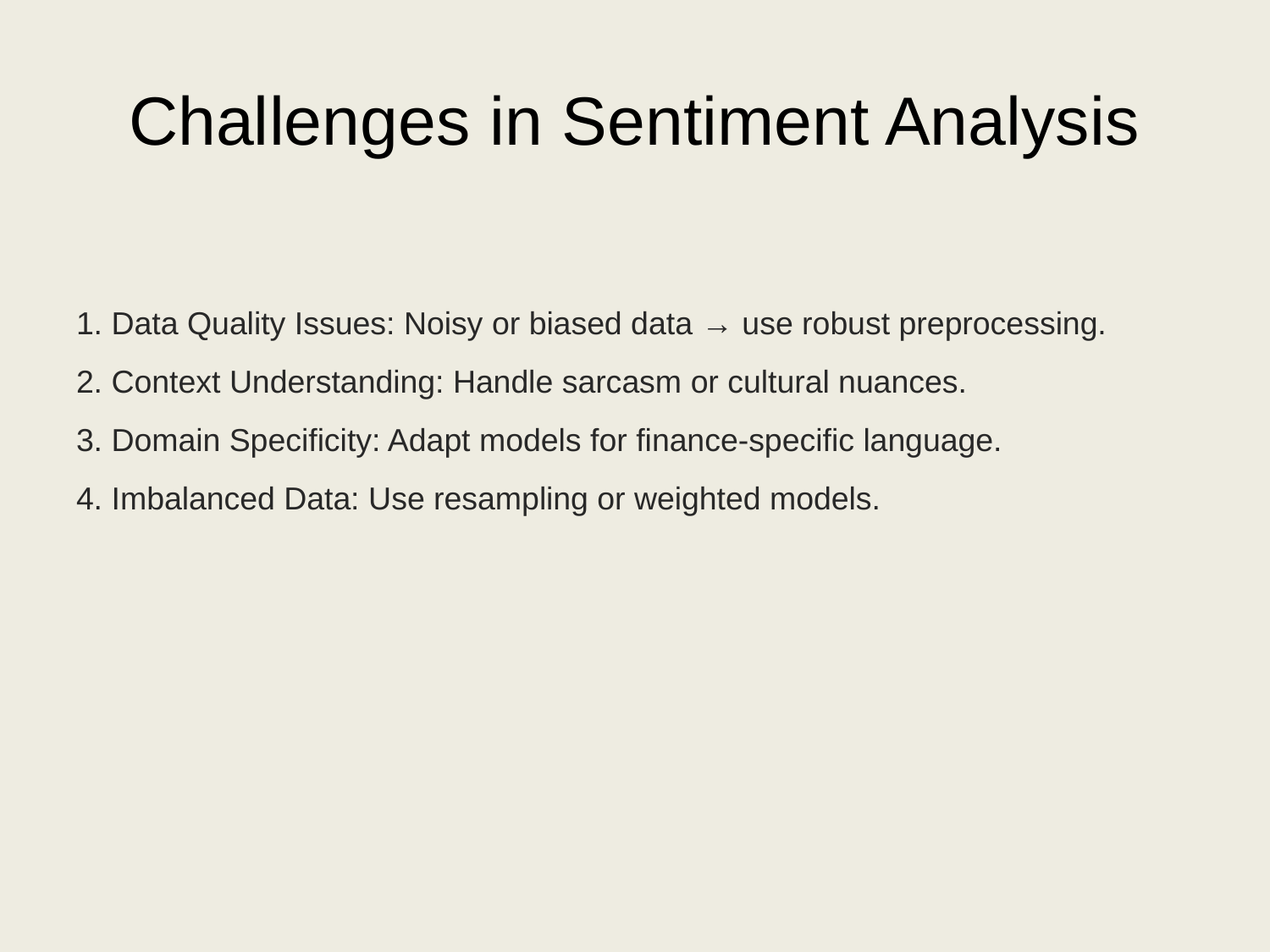

# Challenges in Sentiment Analysis

1. Data Quality Issues: Noisy or biased data → use robust preprocessing.
2. Context Understanding: Handle sarcasm or cultural nuances.
3. Domain Specificity: Adapt models for finance-specific language.
4. Imbalanced Data: Use resampling or weighted models.